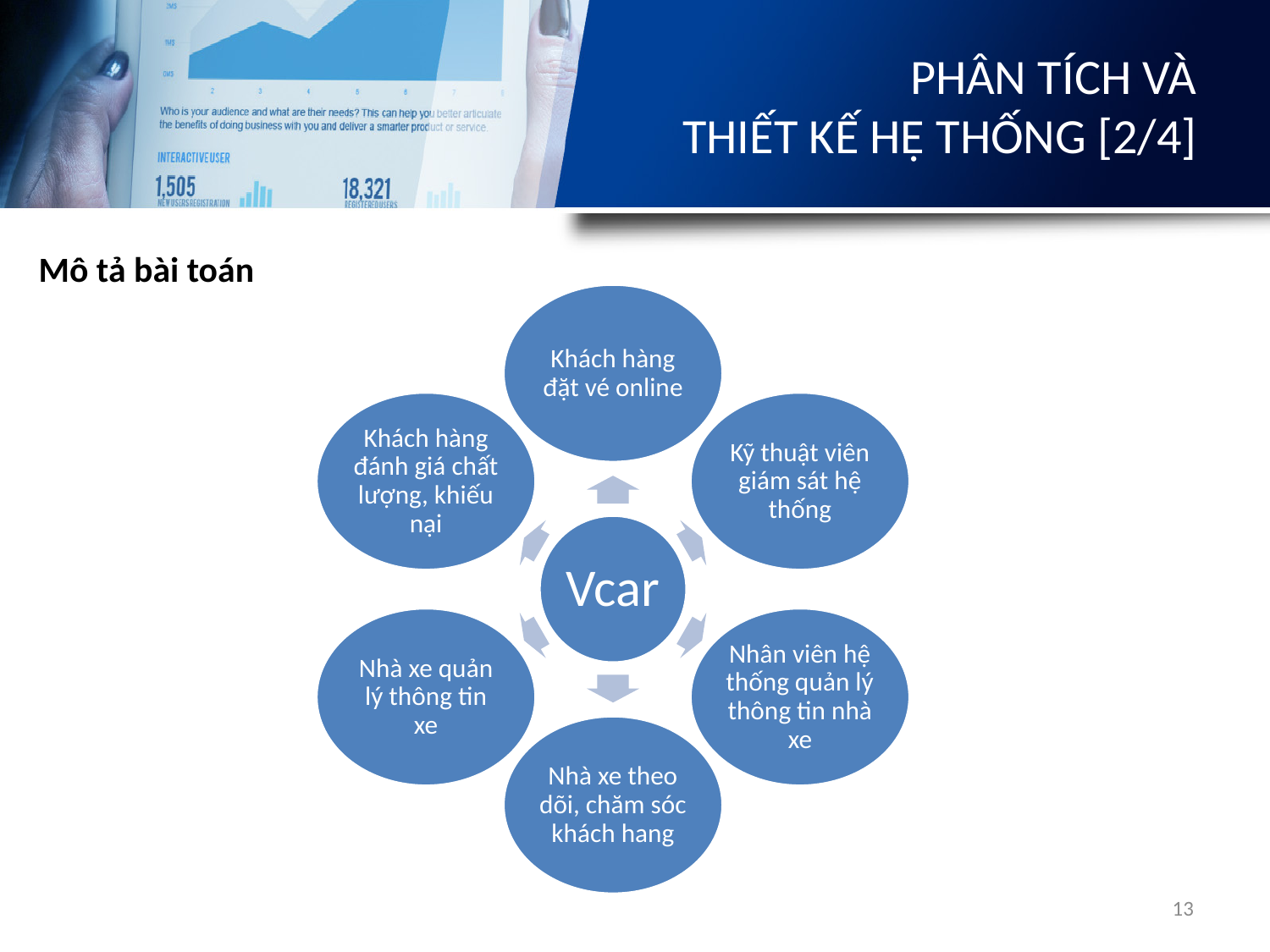

# PHÂN TÍCH VÀ THIẾT KẾ HỆ THỐNG [2/4]
Mô tả bài toán
Vcar

Khách hàng đặt vé online

Kỹ thuật viên giám sát hệ thống

Nhân viên hệ thống quản lý thông tin nhà xe

Nhà xe theo dõi, chăm sóc khách hang

Nhà xe quản lý thông tin xe

Khách hàng đánh giá chất lượng, khiếu nại
13